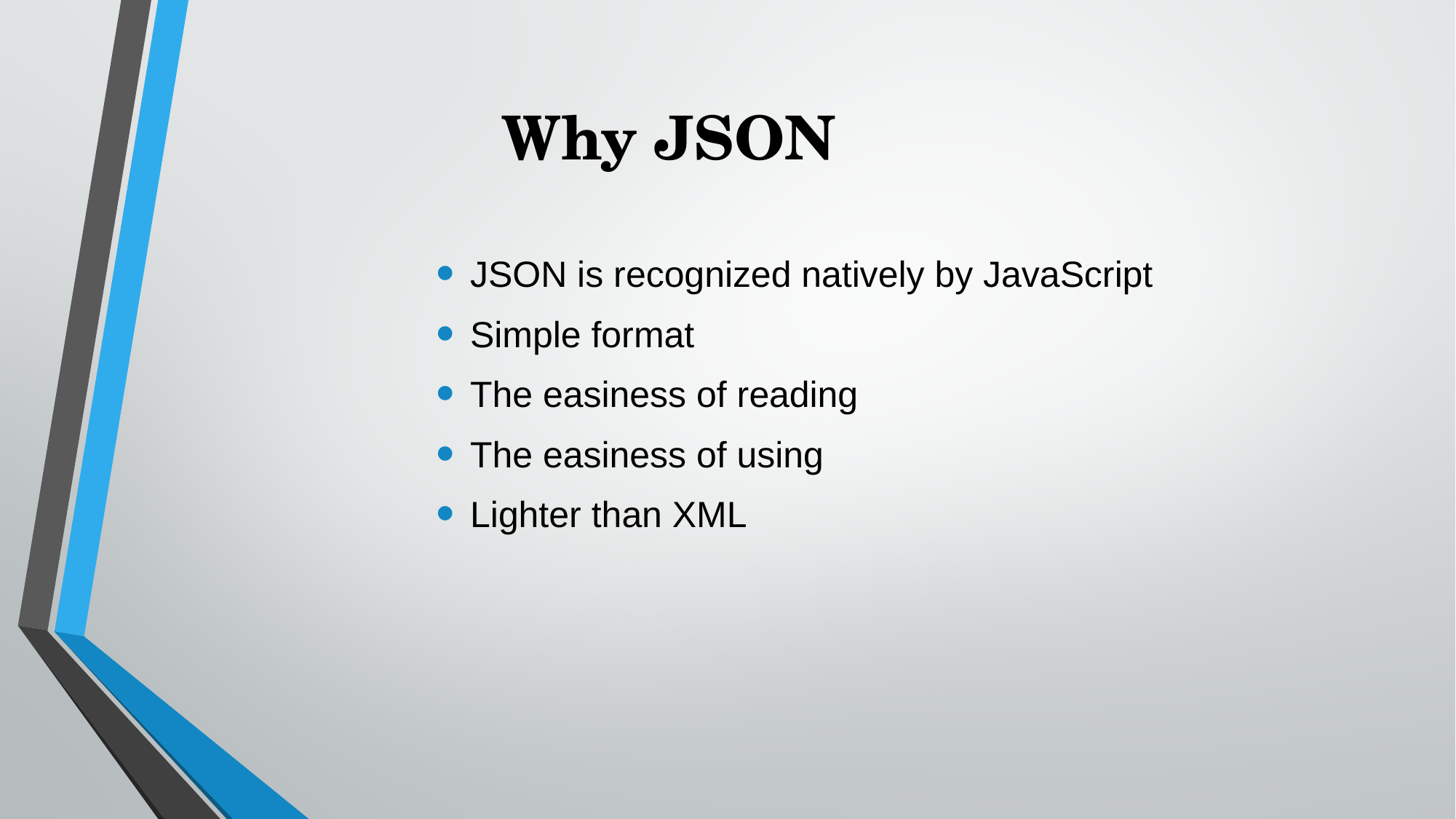

# Why JSON
JSON is recognized natively by JavaScript
Simple format
The easiness of reading
The easiness of using
Lighter than XML